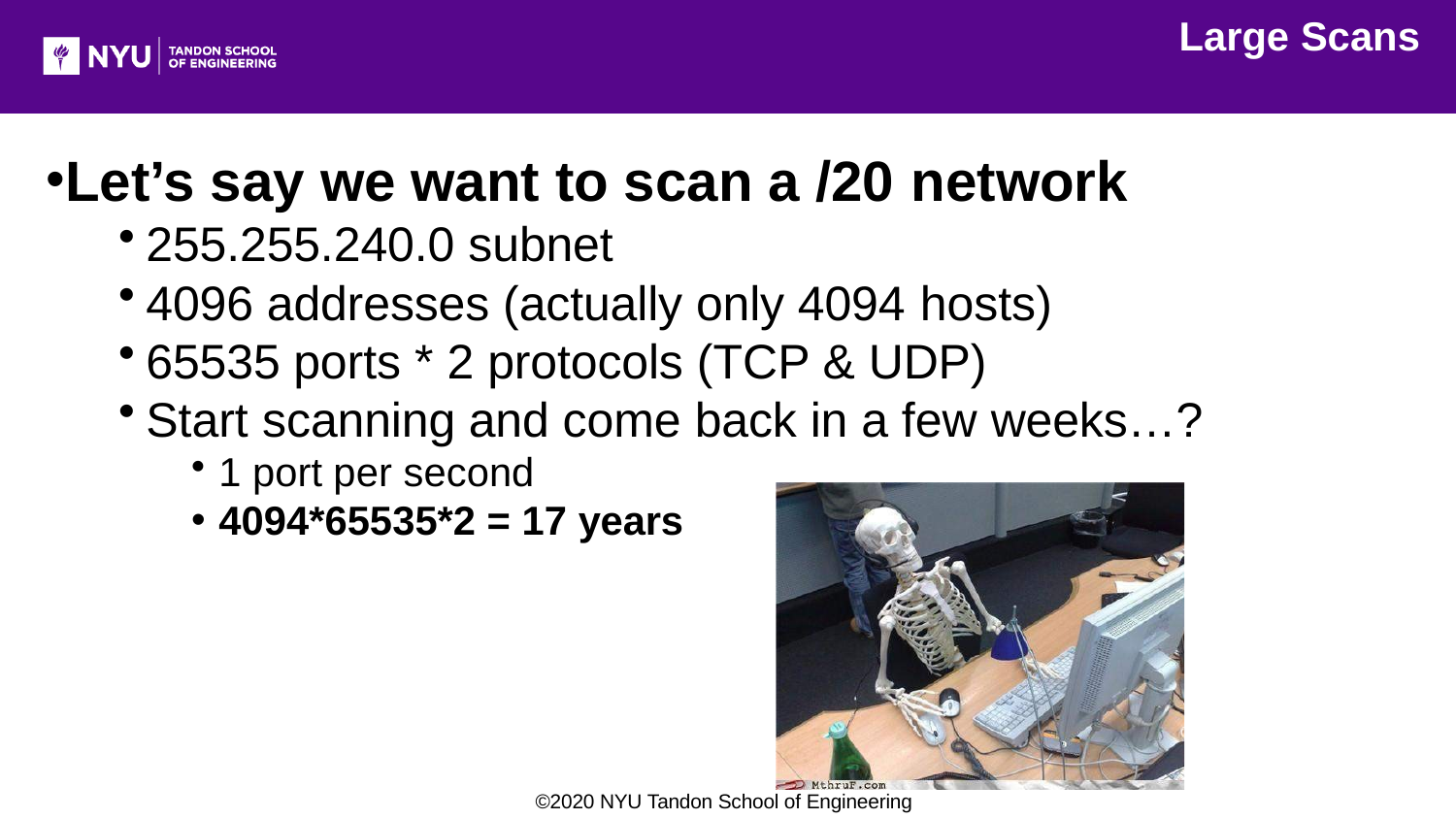

Large Scans
Let’s say we want to scan a /20 network
255.255.240.0 subnet
4096 addresses (actually only 4094 hosts)
65535 ports * 2 protocols (TCP & UDP)
Start scanning and come back in a few weeks…?
1 port per second
4094*65535*2 = 17 years

©2020 NYU Tandon School of Engineering